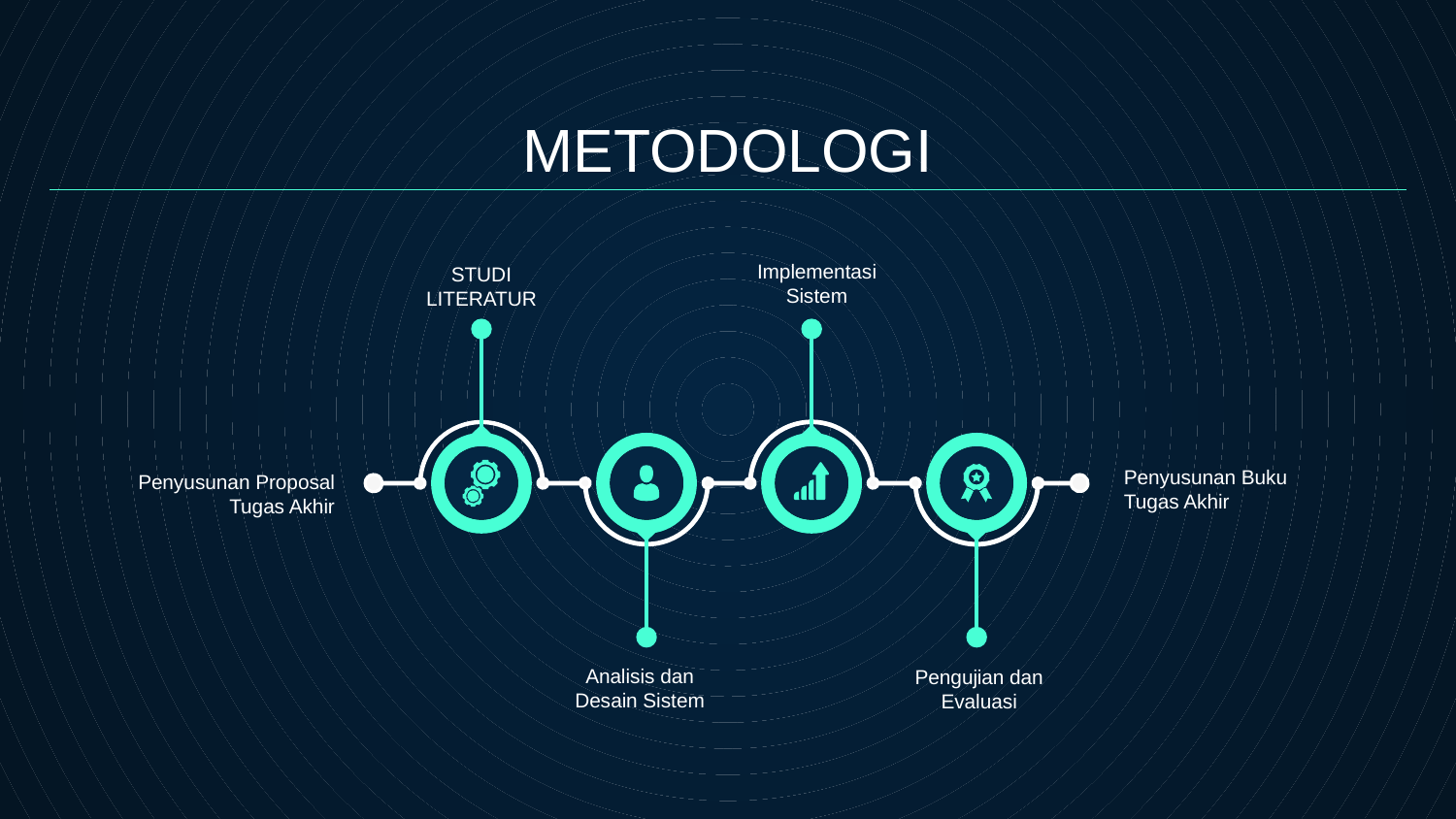

# METODOLOGI
Implementasi Sistem
STUDI LITERATUR

Penyusunan Buku Tugas Akhir
Penyusunan Proposal Tugas Akhir

Analisis dan Desain Sistem
Pengujian dan Evaluasi